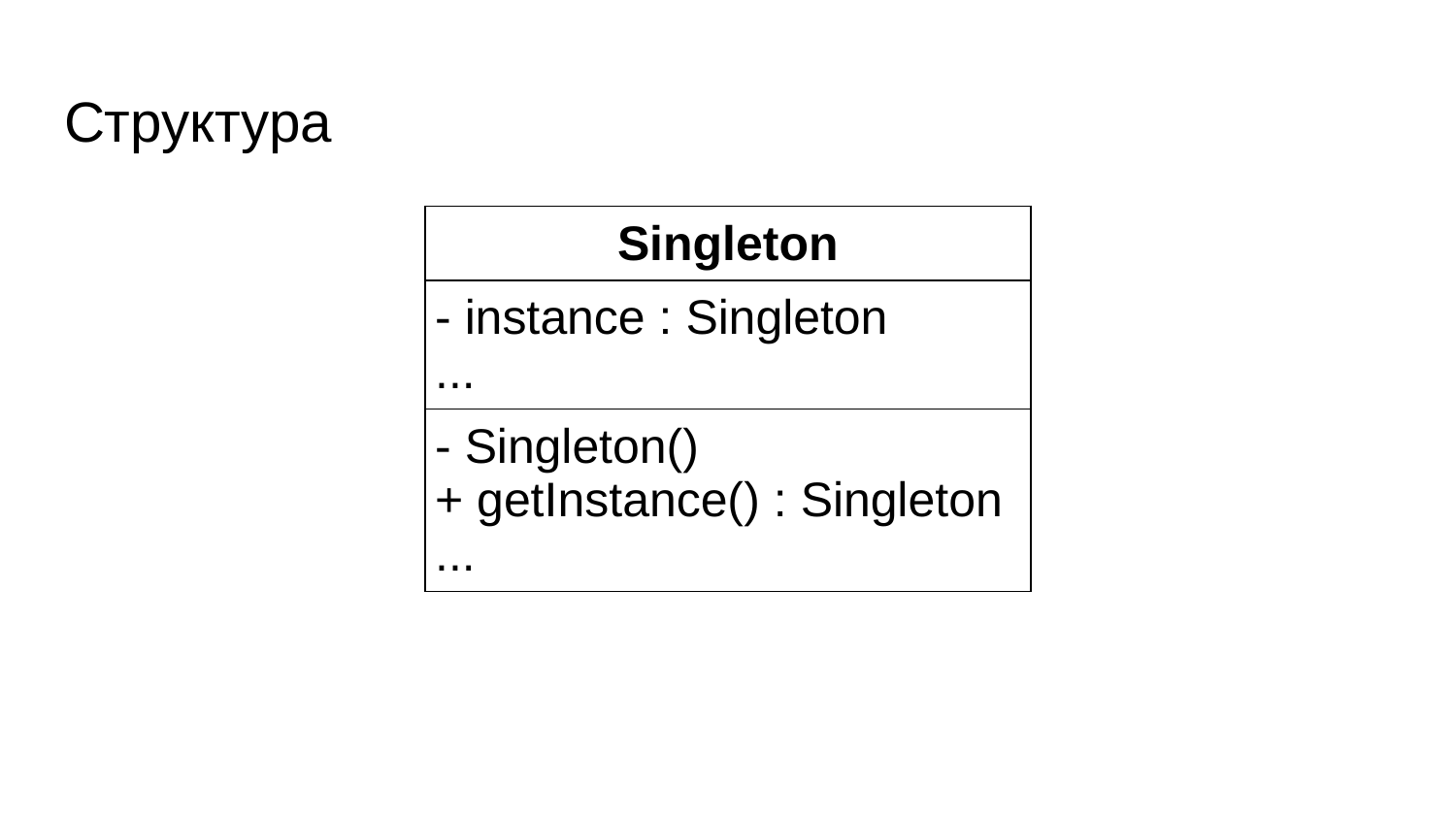

# Структура

| Singleton |
| --- |
| - instance : Singleton ... |
| - Singleton() + getInstance() : Singleton ... |